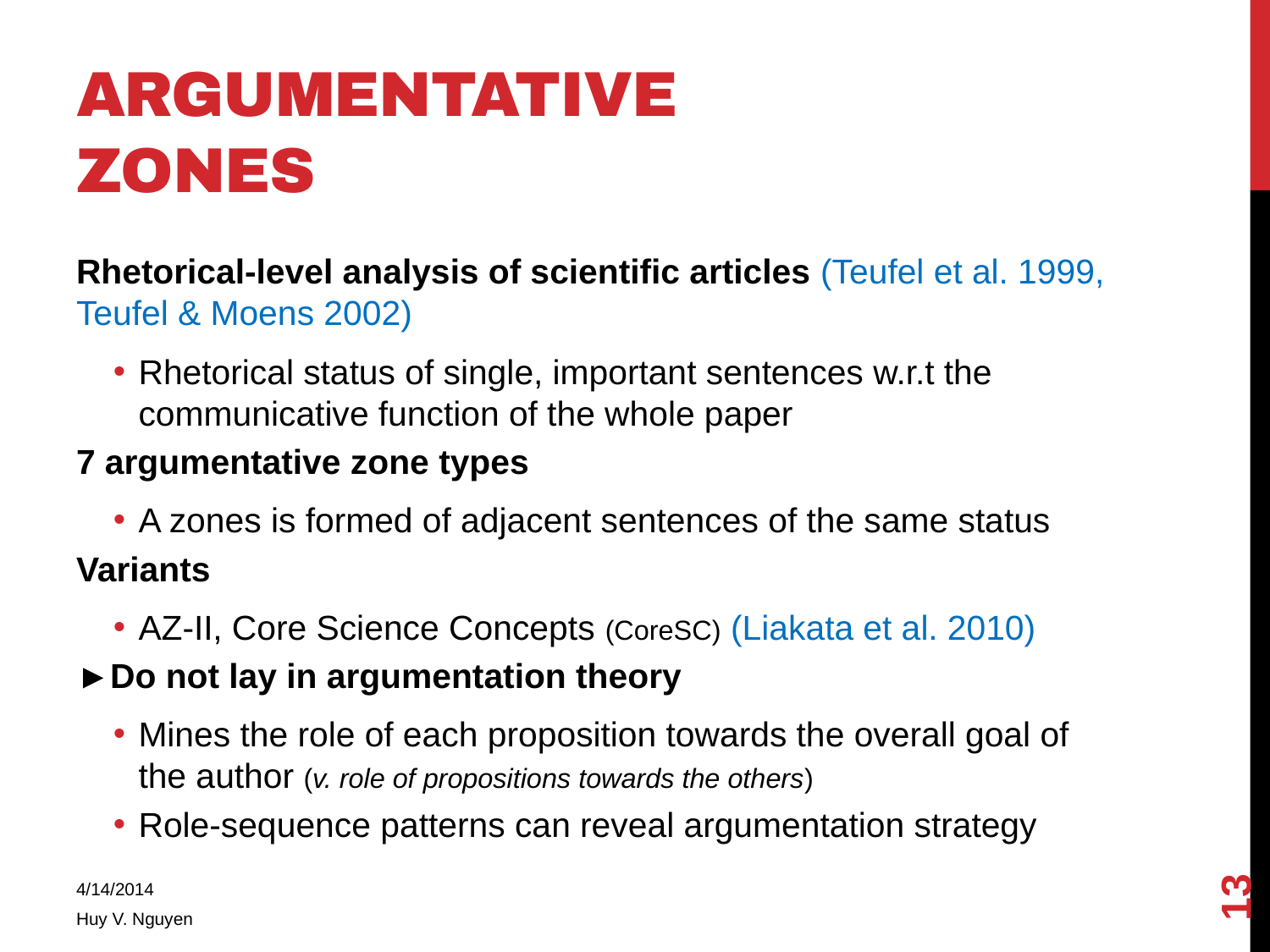

# Argumentative Zones
Rhetorical-level analysis of scientific articles (Teufel et al. 1999, Teufel & Moens 2002)
Rhetorical status of single, important sentences w.r.t the communicative function of the whole paper
7 argumentative zone types
A zones is formed of adjacent sentences of the same status
Variants
AZ-II, Core Science Concepts (CoreSC) (Liakata et al. 2010)
►Do not lay in argumentation theory
Mines the role of each proposition towards the overall goal of the author (v. role of propositions towards the others)
Role-sequence patterns can reveal argumentation strategy
13
4/14/2014
Huy V. Nguyen